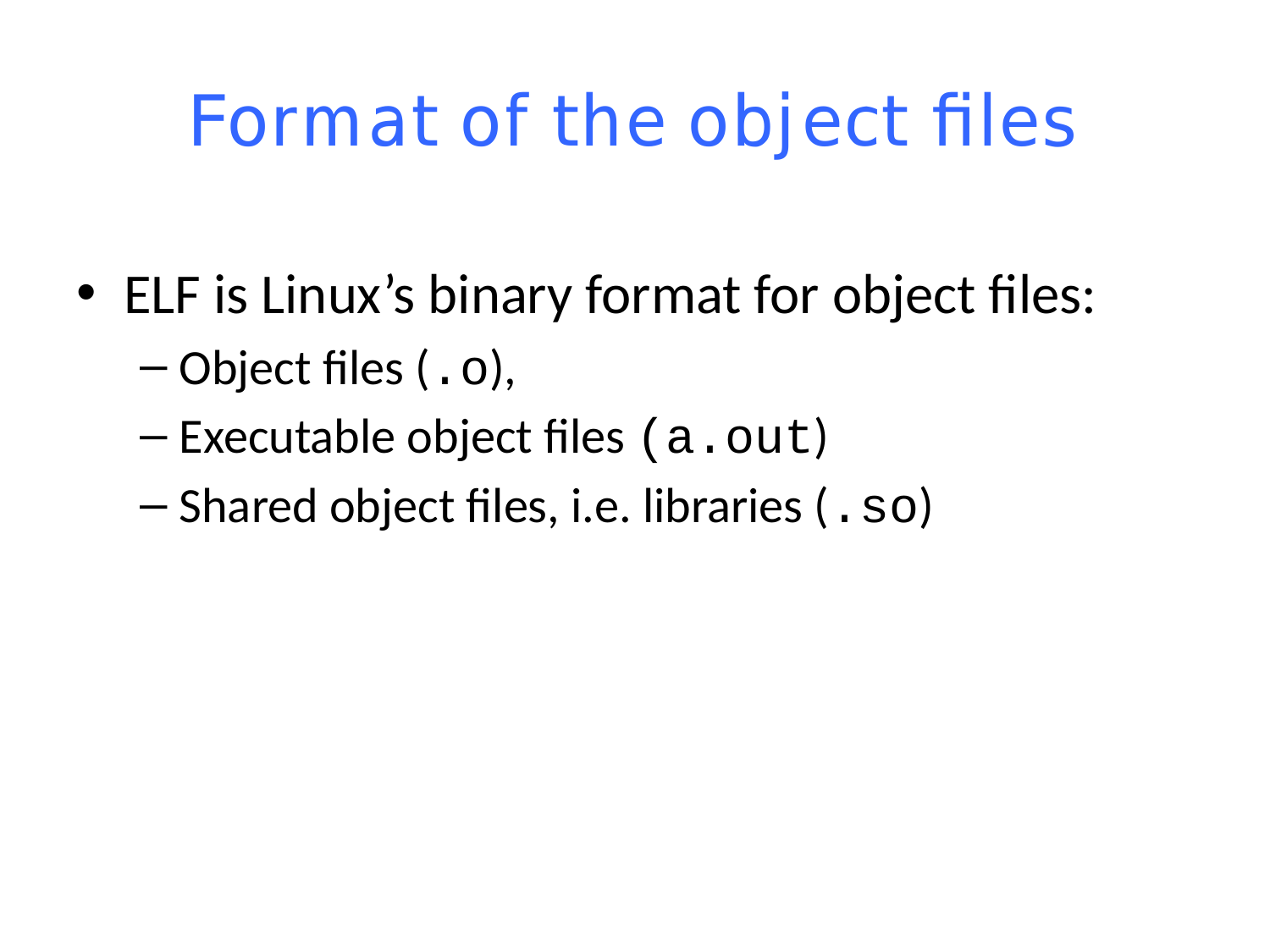

# Format of the object files
ELF is Linux’s binary format for object files:
Object files (.o),
Executable object files (a.out)
Shared object files, i.e. libraries (.so)